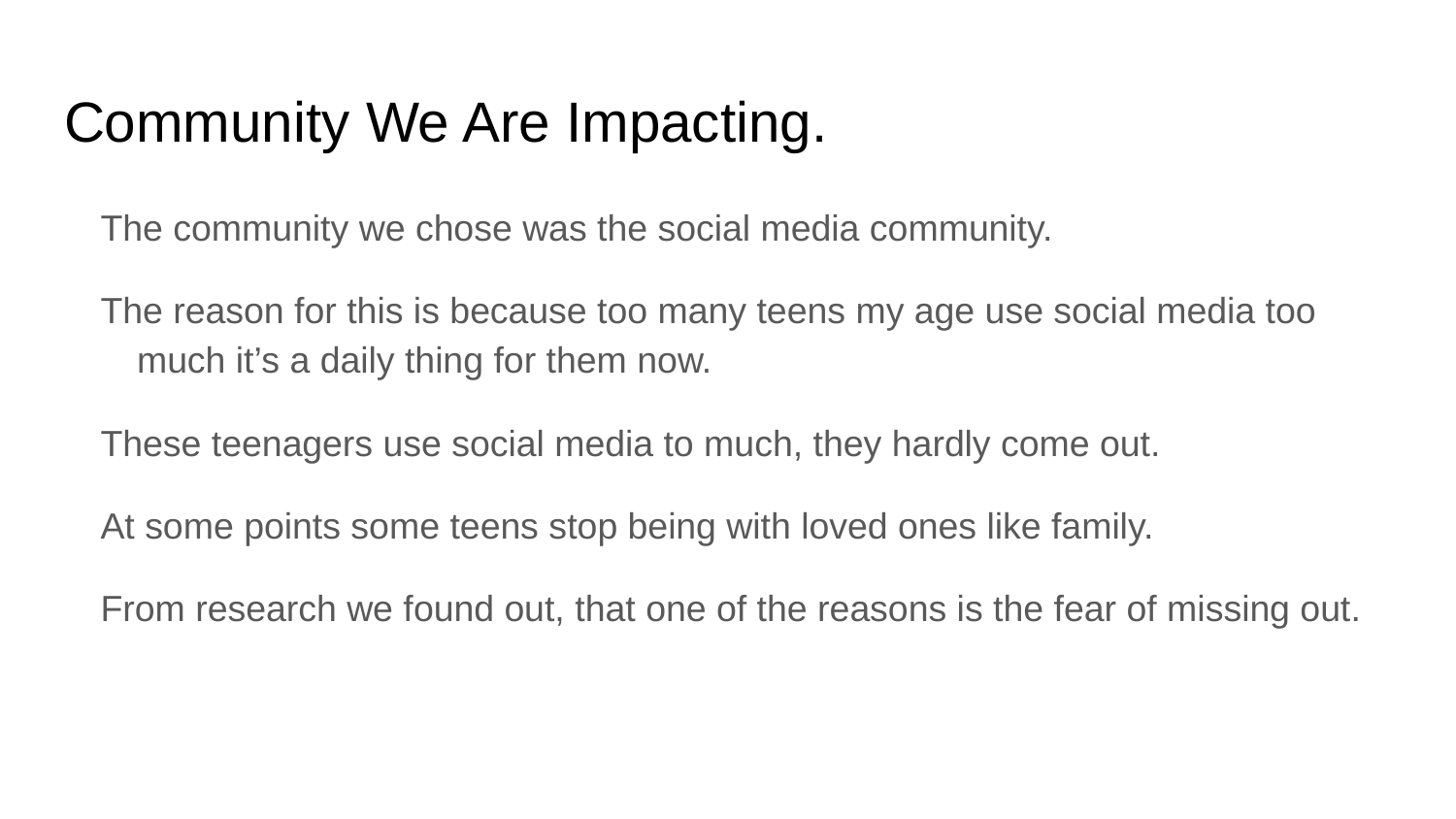

# Community We Are Impacting.

The community we chose was the social media community.
The reason for this is because too many teens my age use social media too much it’s a daily thing for them now.
These teenagers use social media to much, they hardly come out.
At some points some teens stop being with loved ones like family.
From research we found out, that one of the reasons is the fear of missing out.